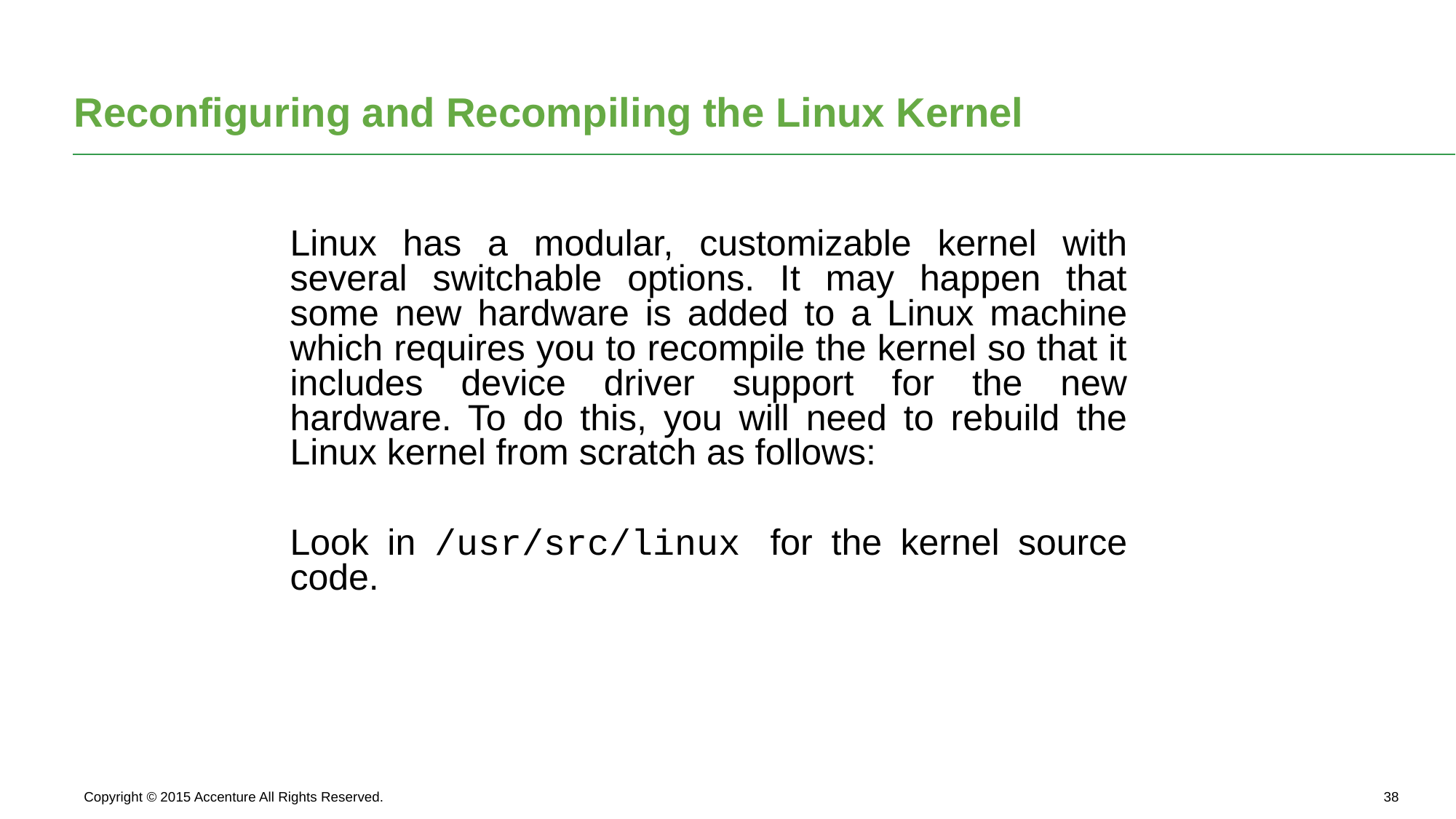

# Reconfiguring and Recompiling the Linux Kernel
Linux has a modular, customizable kernel with several switchable options. It may happen that some new hardware is added to a Linux machine which requires you to recompile the kernel so that it includes device driver support for the new hardware. To do this, you will need to rebuild the Linux kernel from scratch as follows:
Look in /usr/src/linux for the kernel source code.
Copyright © 2015 Accenture All Rights Reserved.
38